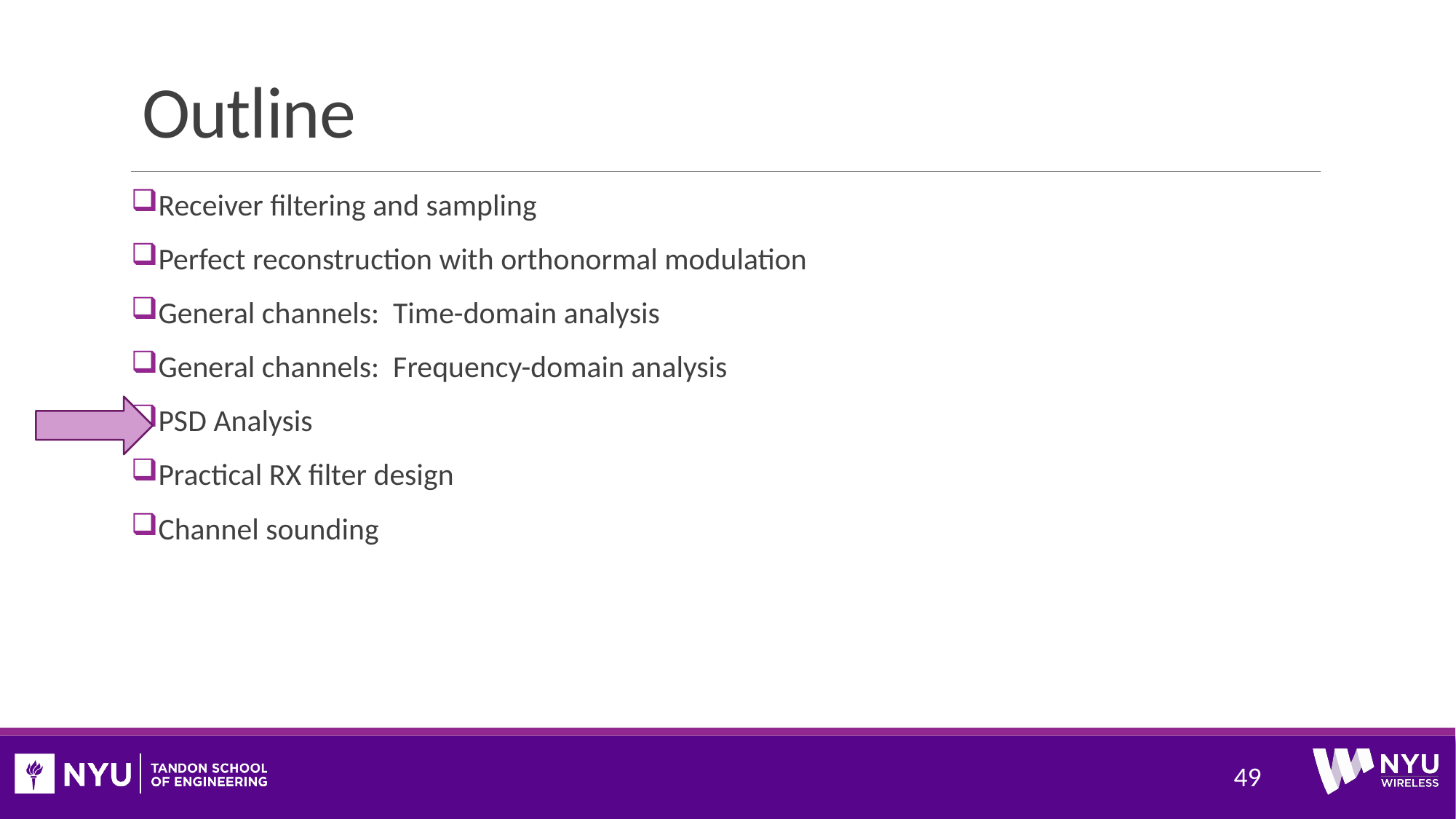

# Outline
Receiver filtering and sampling
Perfect reconstruction with orthonormal modulation
General channels:  Time-domain analysis
General channels:  Frequency-domain analysis
PSD Analysis
Practical RX filter design
Channel sounding

49